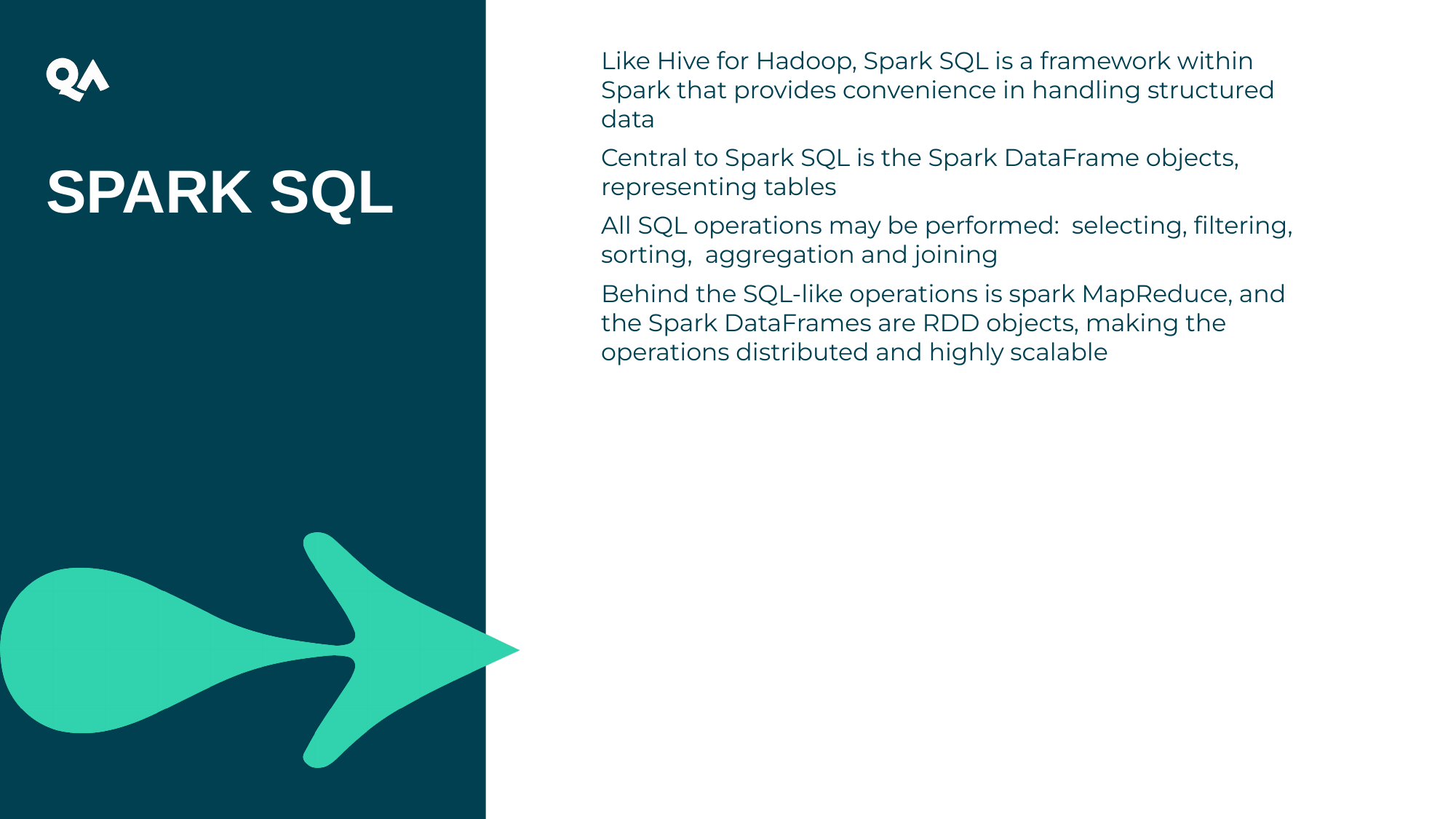

10
Like Hive for Hadoop, Spark SQL is a framework within Spark that provides convenience in handling structured data
Central to Spark SQL is the Spark DataFrame objects, representing tables
All SQL operations may be performed:  selecting, filtering, sorting,  aggregation and joining
Behind the SQL-like operations is spark MapReduce, and the Spark DataFrames are RDD objects, making the operations distributed and highly scalable
# Spark SQL